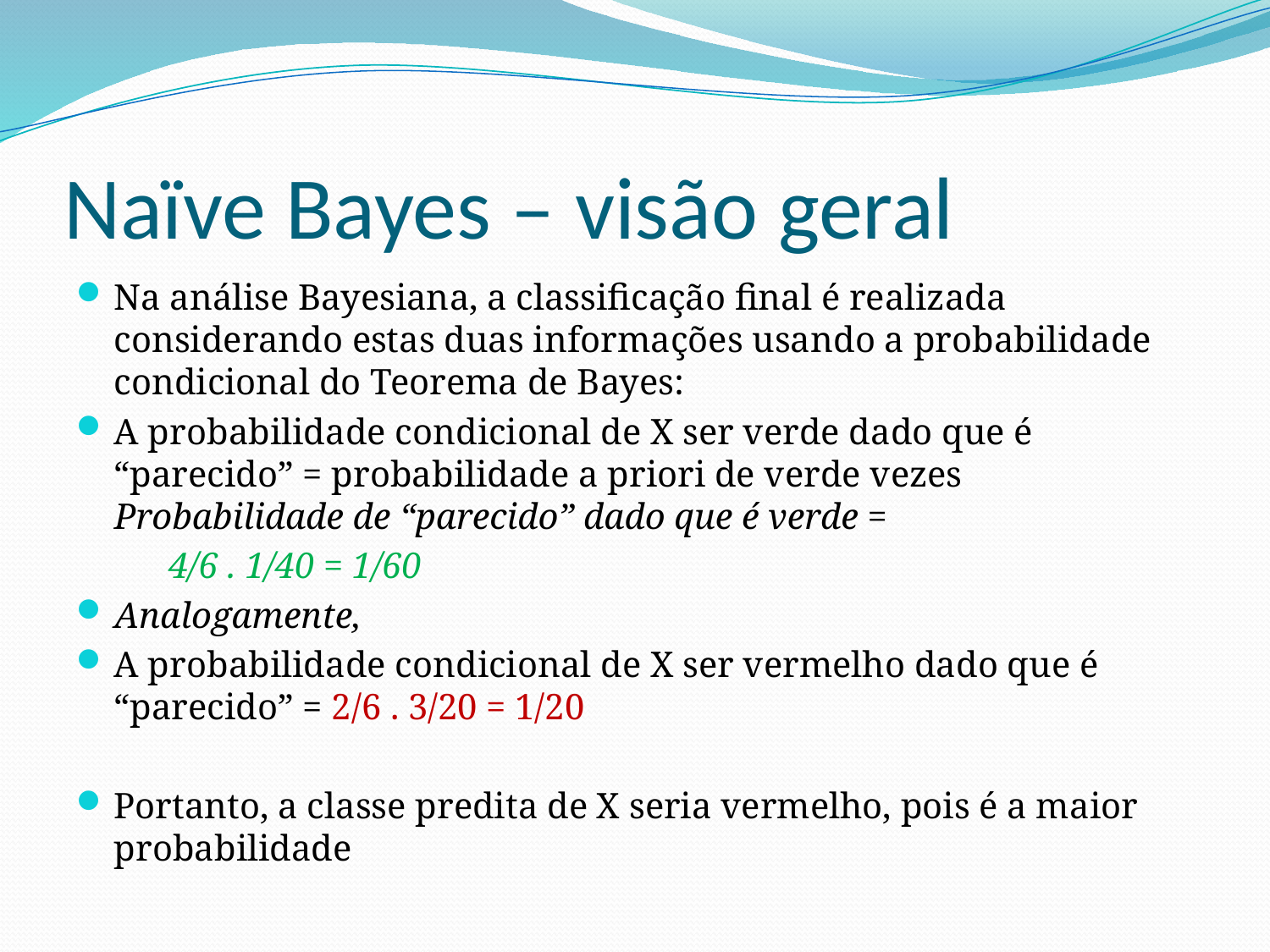

# Naïve Bayes – visão geral
Na análise Bayesiana, a classificação final é realizada considerando estas duas informações usando a probabilidade condicional do Teorema de Bayes:
A probabilidade condicional de X ser verde dado que é “parecido” = probabilidade a priori de verde vezes Probabilidade de “parecido” dado que é verde =
4/6 . 1/40 = 1/60
Analogamente,
A probabilidade condicional de X ser vermelho dado que é “parecido” = 2/6 . 3/20 = 1/20

Portanto, a classe predita de X seria vermelho, pois é a maior probabilidade